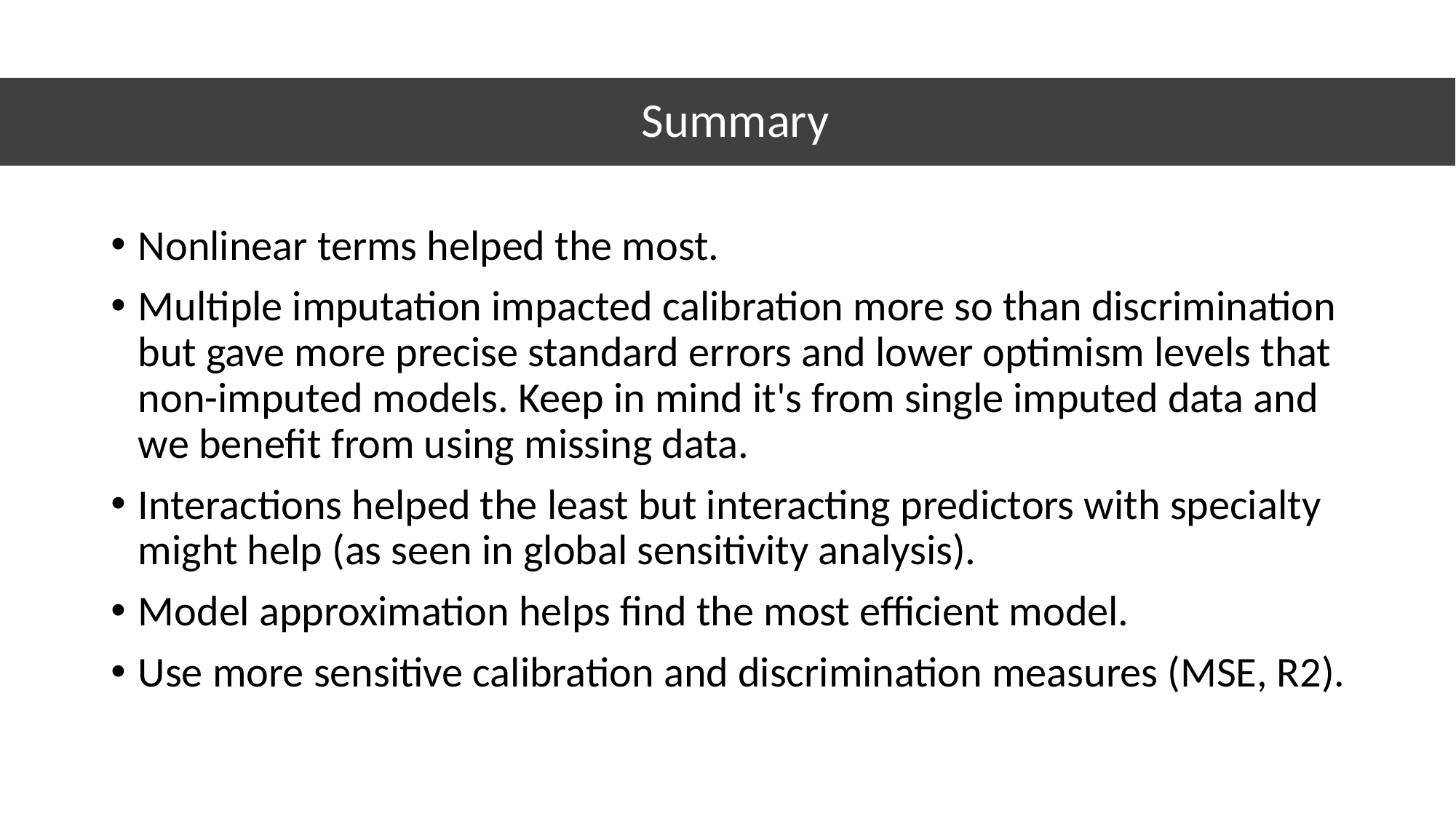

# Summary

Nonlinear terms helped the most.
Multiple imputation impacted calibration more so than discrimination but gave more precise standard errors and lower optimism levels that non-imputed models. Keep in mind it's from single imputed data and we benefit from using missing data.
Interactions helped the least but interacting predictors with specialty might help (as seen in global sensitivity analysis).
Model approximation helps find the most efficient model.
Use more sensitive calibration and discrimination measures (MSE, R2).